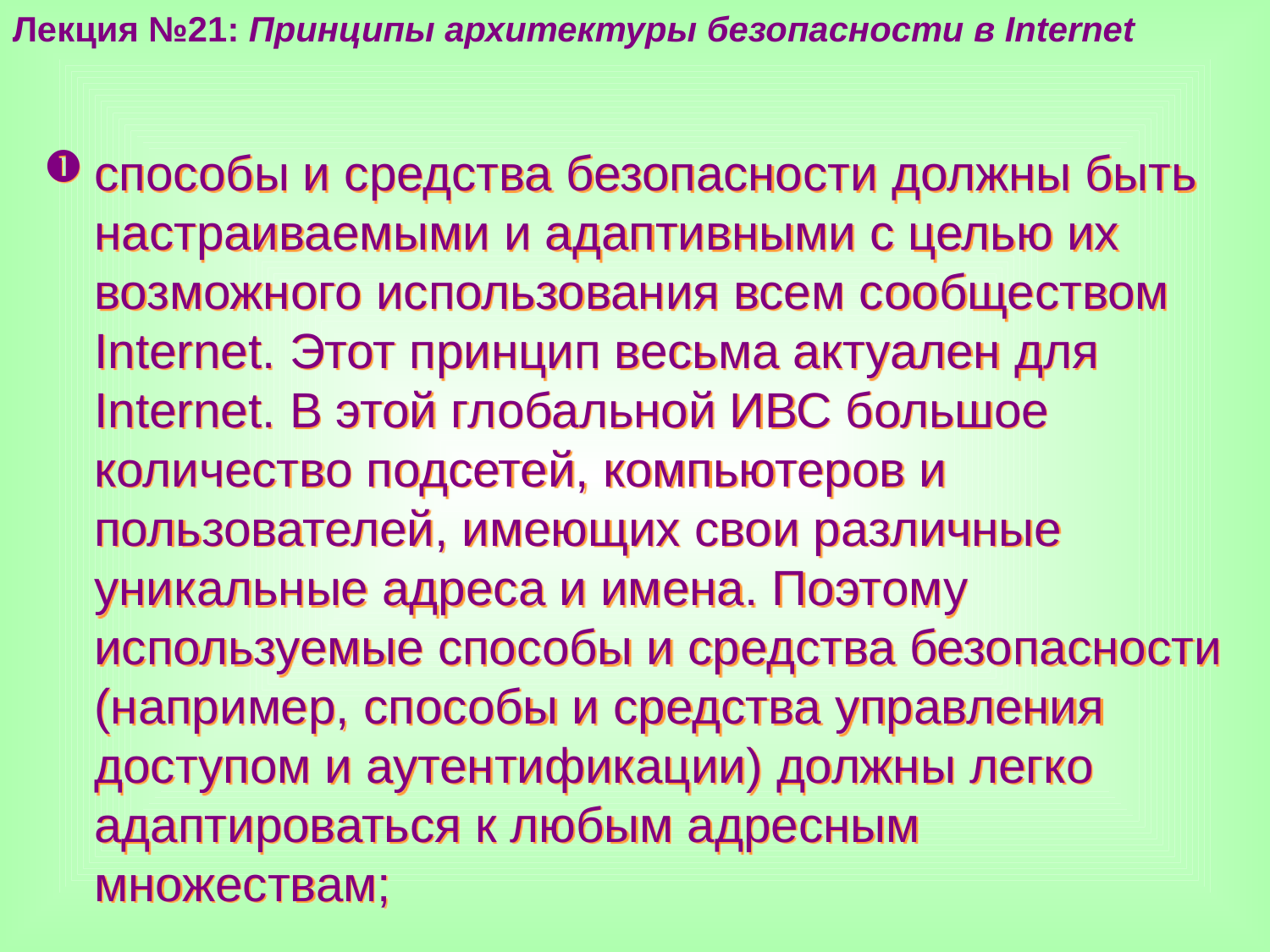

Лекция №21: Принципы архитектуры безопасности в Internet
способы и средства безопасности должны быть настраиваемыми и адаптивными с целью их возможного использования всем сообществом Internet. Этот принцип весьма актуален для Internet. В этой глобальной ИВС большое количество подсетей, компьютеров и пользователей, имеющих свои различные уникальные адреса и имена. По­этому используемые способы и средства безопасности (например, способы и средства управления доступом и аутентификации) должны легко адаптироваться к любым адресным множествам;